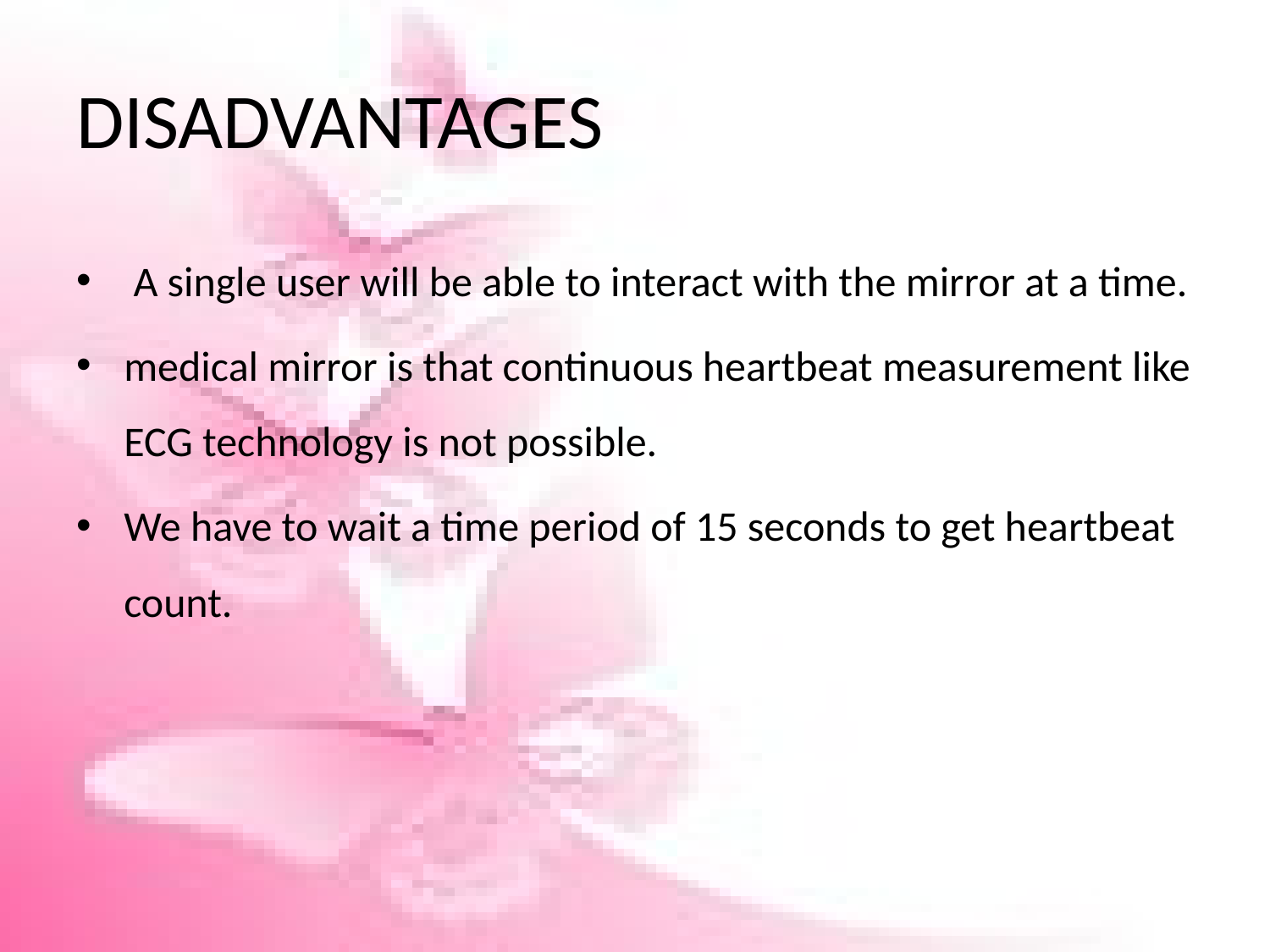

# DISADVANTAGES
 A single user will be able to interact with the mirror at a time.
medical mirror is that continuous heartbeat measurement like ECG technology is not possible.
We have to wait a time period of 15 seconds to get heartbeat count.